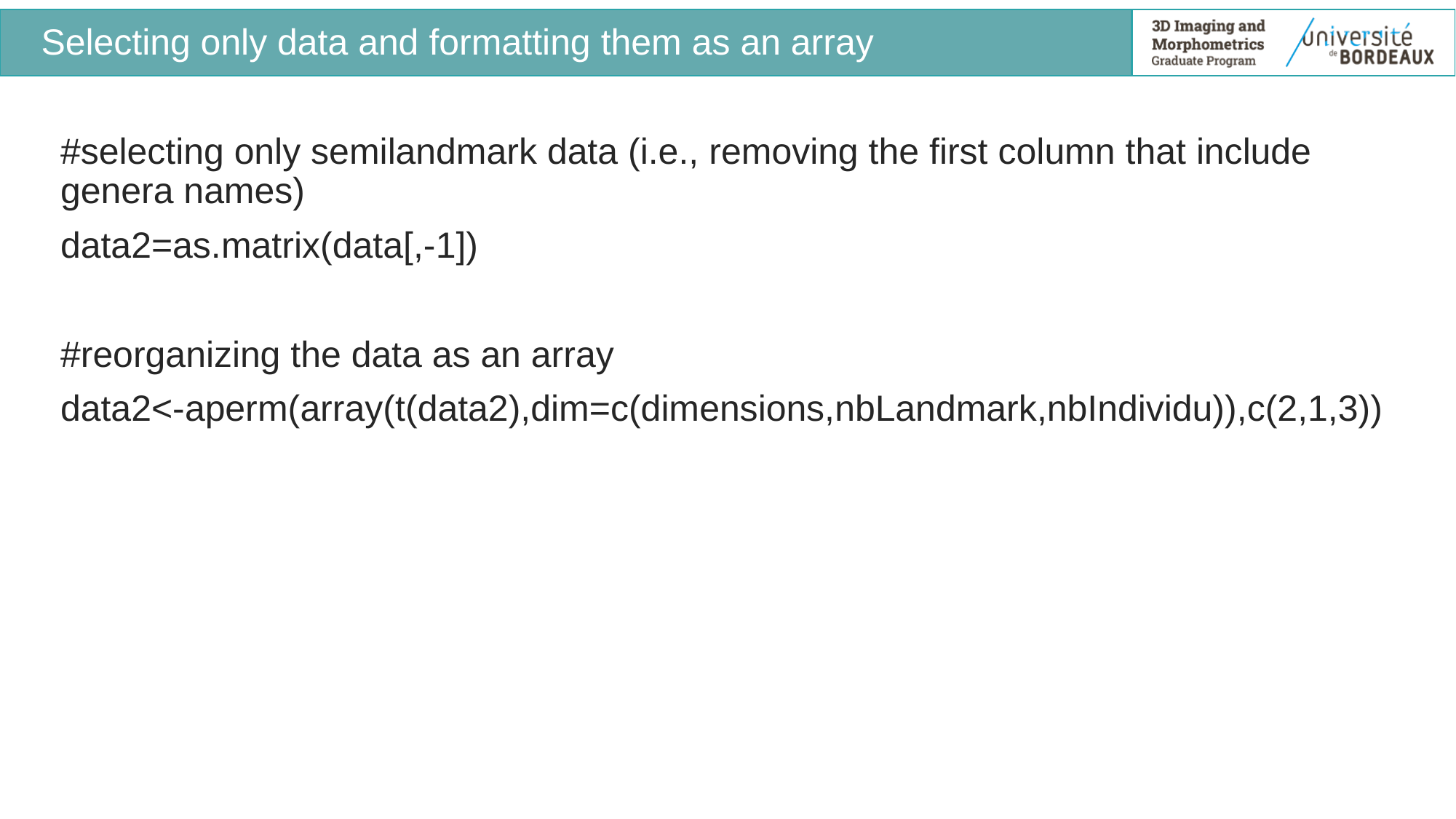

# Selecting only data and formatting them as an array
#selecting only semilandmark data (i.e., removing the first column that include genera names)
data2=as.matrix(data[,-1])

#reorganizing the data as an array
data2<-aperm(array(t(data2),dim=c(dimensions,nbLandmark,nbIndividu)),c(2,1,3))